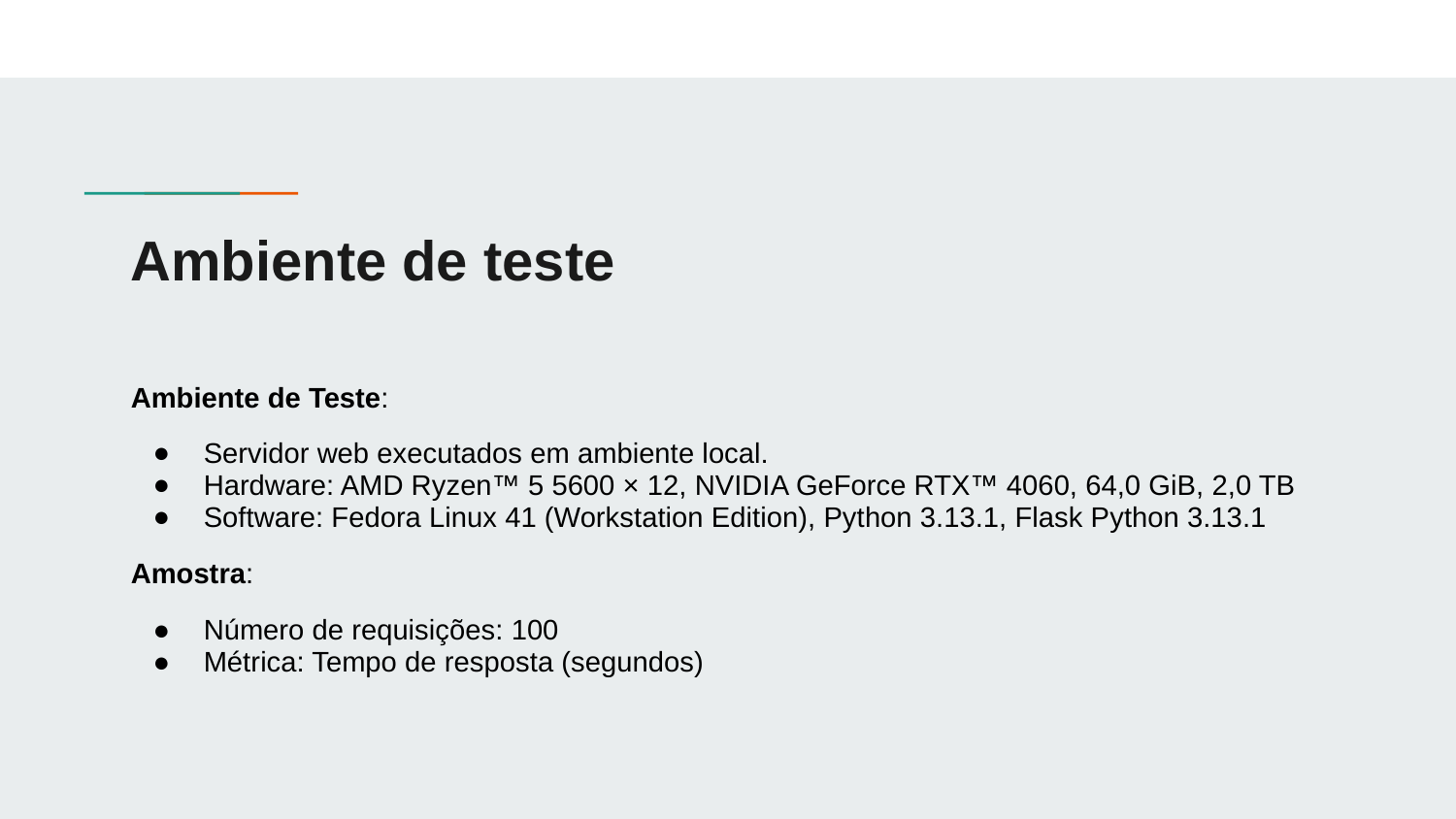

# Ambiente de teste
Ambiente de Teste:
Servidor web executados em ambiente local.
Hardware: AMD Ryzen™ 5 5600 × 12, NVIDIA GeForce RTX™ 4060, 64,0 GiB, 2,0 TB
Software: Fedora Linux 41 (Workstation Edition), Python 3.13.1, Flask Python 3.13.1
Amostra:
Número de requisições: 100
Métrica: Tempo de resposta (segundos)